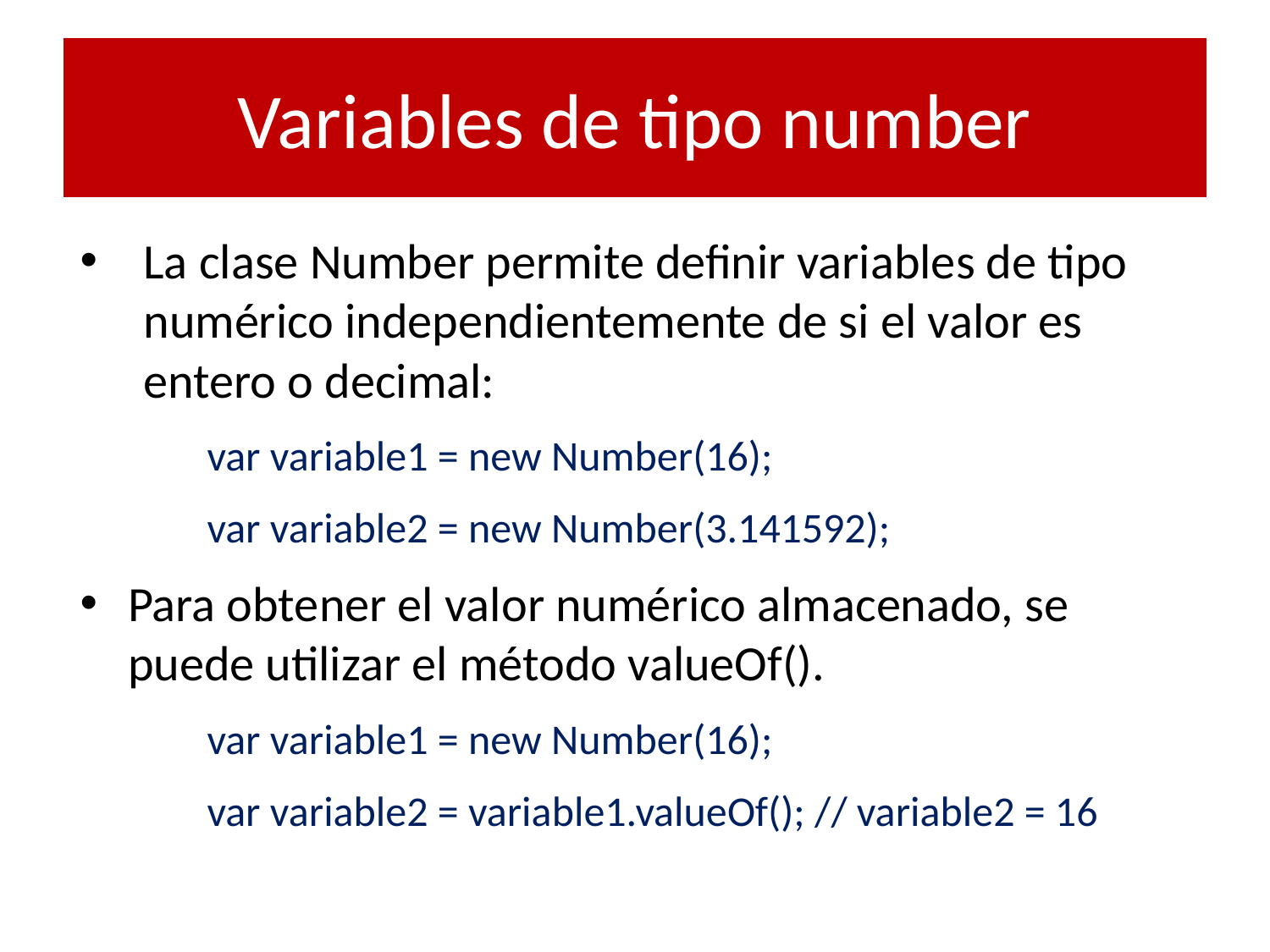

# Variables de tipo number
La clase Number permite definir variables de tipo numérico independientemente de si el valor es entero o decimal:
var variable1 = new Number(16);
var variable2 = new Number(3.141592);
Para obtener el valor numérico almacenado, se puede utilizar el método valueOf().
var variable1 = new Number(16);
var variable2 = variable1.valueOf(); // variable2 = 16